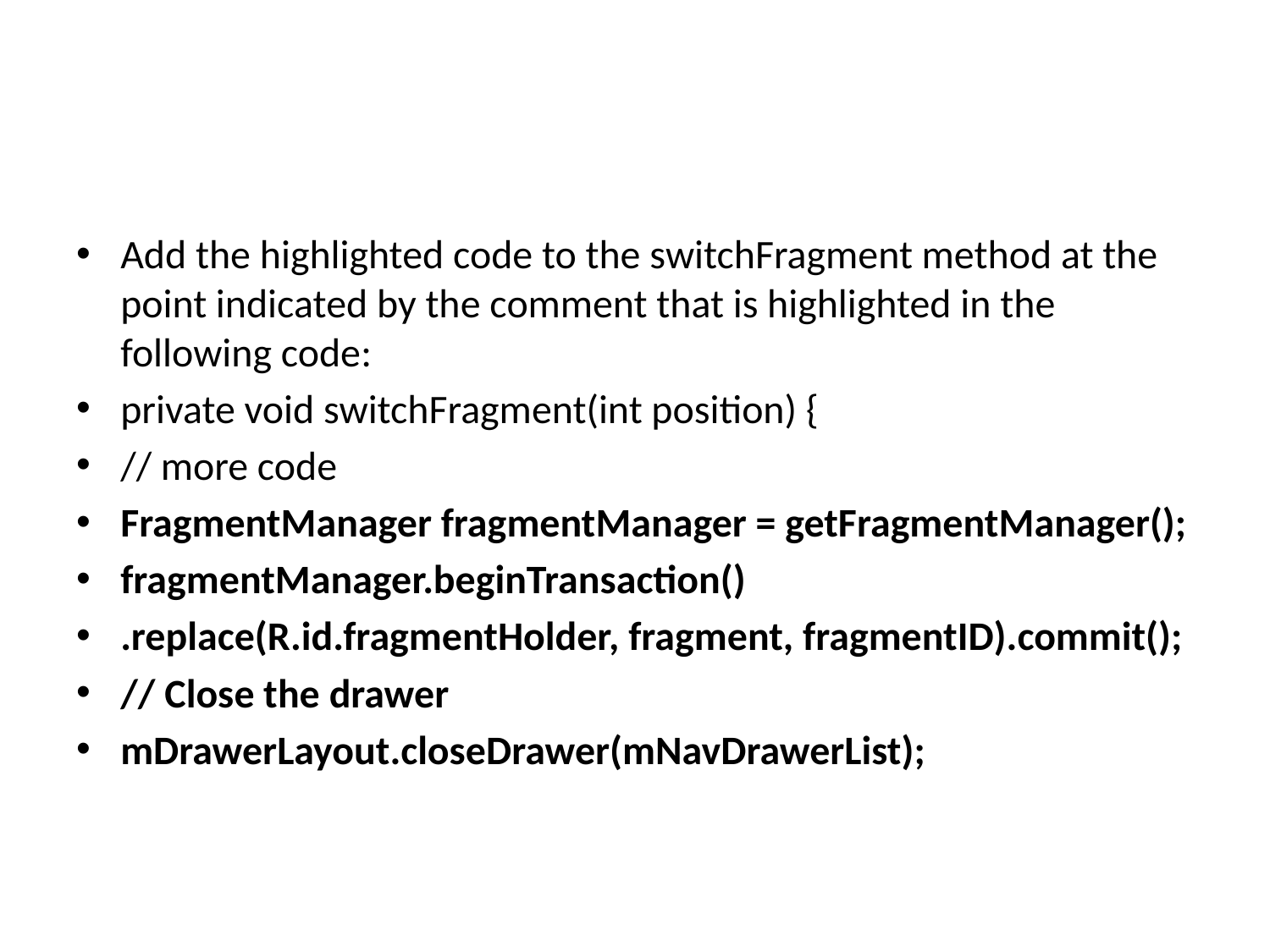

#
Add the highlighted code to the switchFragment method at the point indicated by the comment that is highlighted in the following code:
private void switchFragment(int position) {
// more code
FragmentManager fragmentManager = getFragmentManager();
fragmentManager.beginTransaction()
.replace(R.id.fragmentHolder, fragment, fragmentID).commit();
// Close the drawer
mDrawerLayout.closeDrawer(mNavDrawerList);